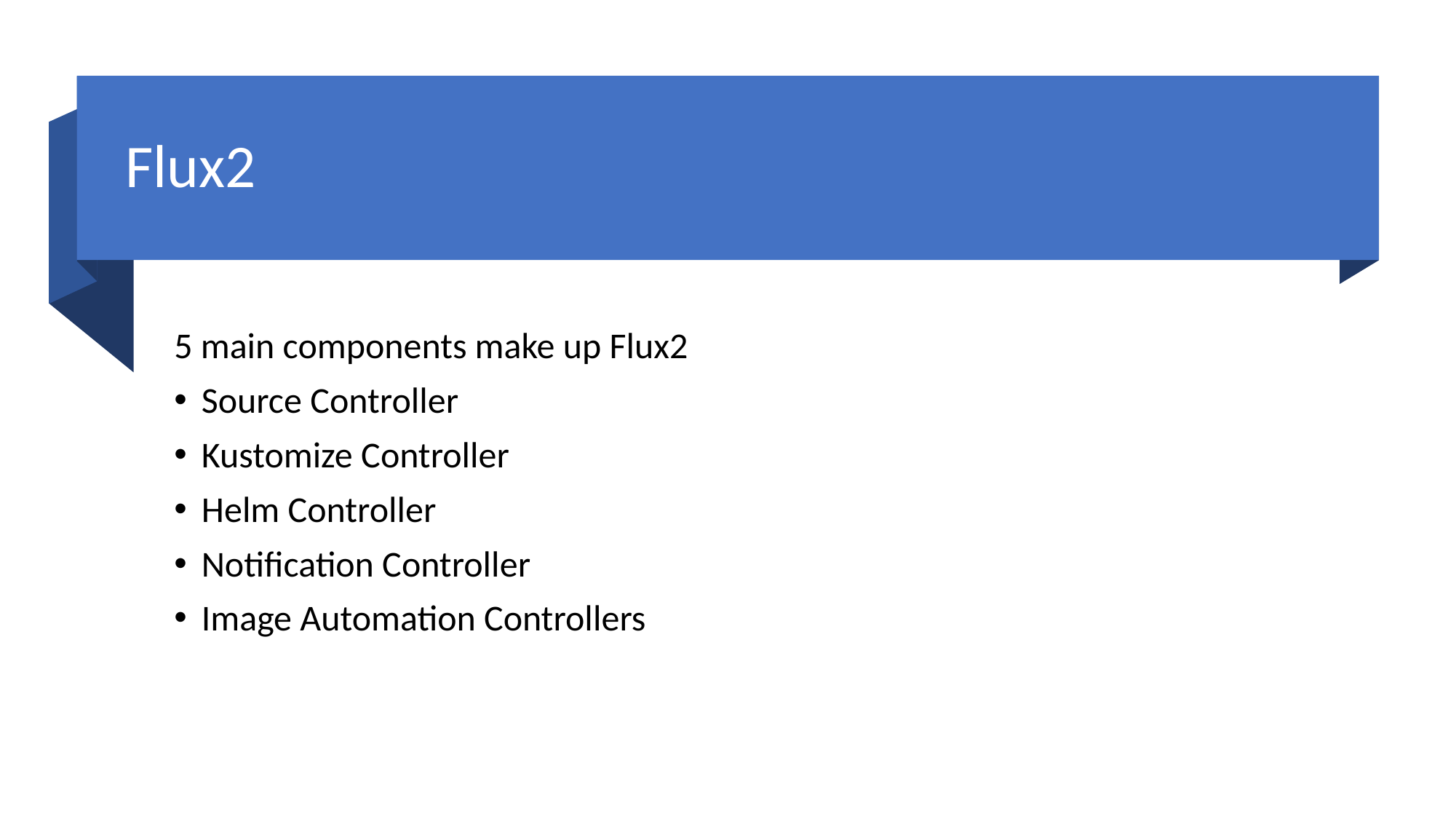

# Flux2

5 main components make up Flux2
Source Controller
Kustomize Controller
Helm Controller
Notification Controller
Image Automation Controllers